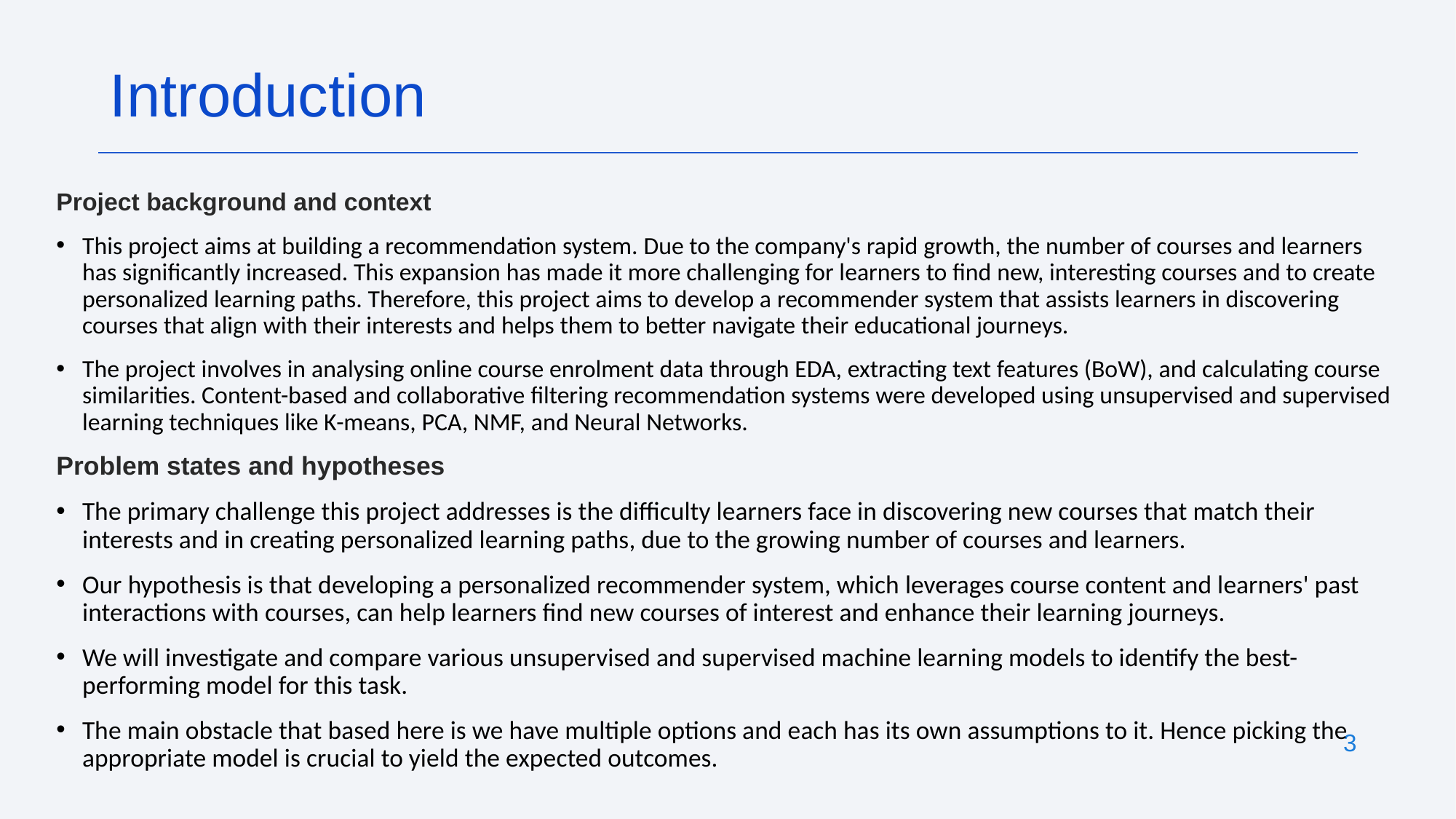

Introduction
Project background and context
This project aims at building a recommendation system. Due to the company's rapid growth, the number of courses and learners has significantly increased. This expansion has made it more challenging for learners to find new, interesting courses and to create personalized learning paths. Therefore, this project aims to develop a recommender system that assists learners in discovering courses that align with their interests and helps them to better navigate their educational journeys.
The project involves in analysing online course enrolment data through EDA, extracting text features (BoW), and calculating course similarities. Content-based and collaborative filtering recommendation systems were developed using unsupervised and supervised learning techniques like K-means, PCA, NMF, and Neural Networks.
Problem states and hypotheses
The primary challenge this project addresses is the difficulty learners face in discovering new courses that match their interests and in creating personalized learning paths, due to the growing number of courses and learners.
Our hypothesis is that developing a personalized recommender system, which leverages course content and learners' past interactions with courses, can help learners find new courses of interest and enhance their learning journeys.
We will investigate and compare various unsupervised and supervised machine learning models to identify the best-performing model for this task.
The main obstacle that based here is we have multiple options and each has its own assumptions to it. Hence picking the appropriate model is crucial to yield the expected outcomes.
3